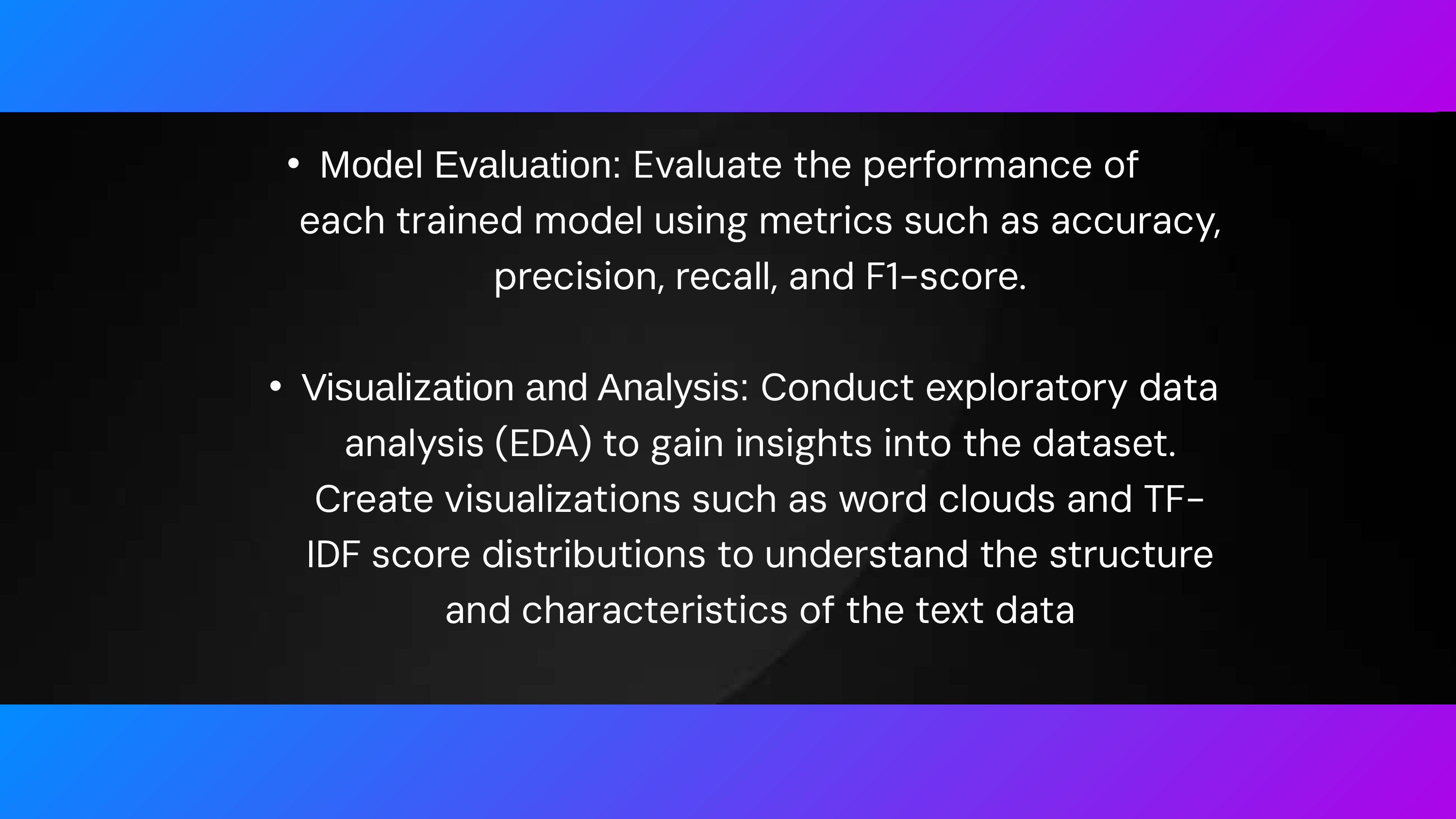

Model Evaluation: Evaluate the performance of       each trained model using metrics such as accuracy, precision, recall, and F1-score.

Visualization and Analysis: Conduct exploratory data analysis (EDA) to gain insights into the dataset. Create visualizations such as word clouds and TF-IDF score distributions to understand the structure and characteristics of the text data